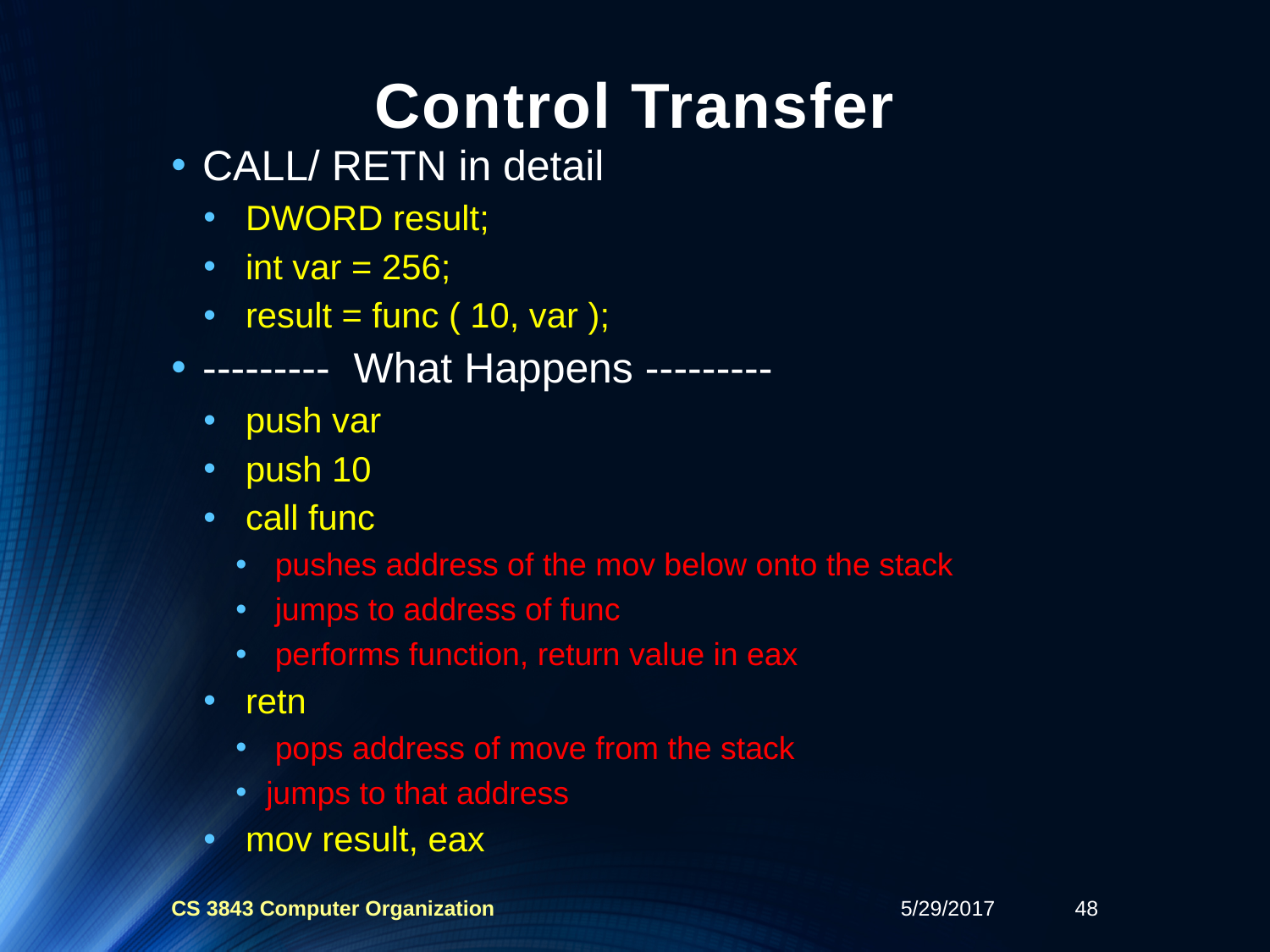

# Control Transfer
CALL/ RETN in detail
 DWORD result;
 int var = 256;
 result = func ( 10, var );
---------  What Happens ---------
 push var
 push 10
 call func
 pushes address of the mov below onto the stack
 jumps to address of func
 performs function, return value in eax
 retn
 pops address of move from the stack
jumps to that address
 mov result, eax
CS 3843 Computer Organization
5/29/2017
48